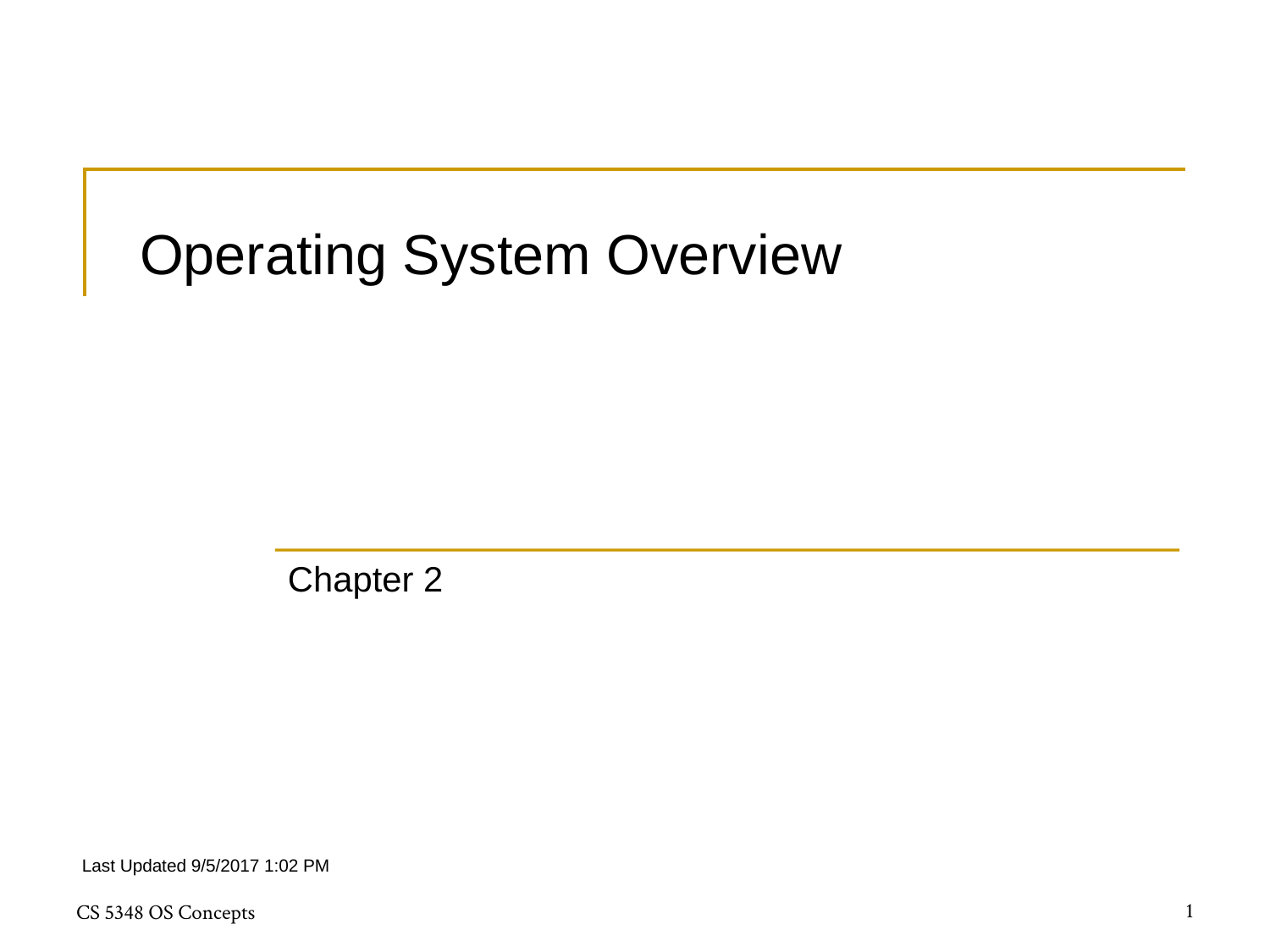

# Operating System Overview
Chapter 2
Last Updated 9/5/2017 1:02 PM
CS 5348 OS Concepts
1